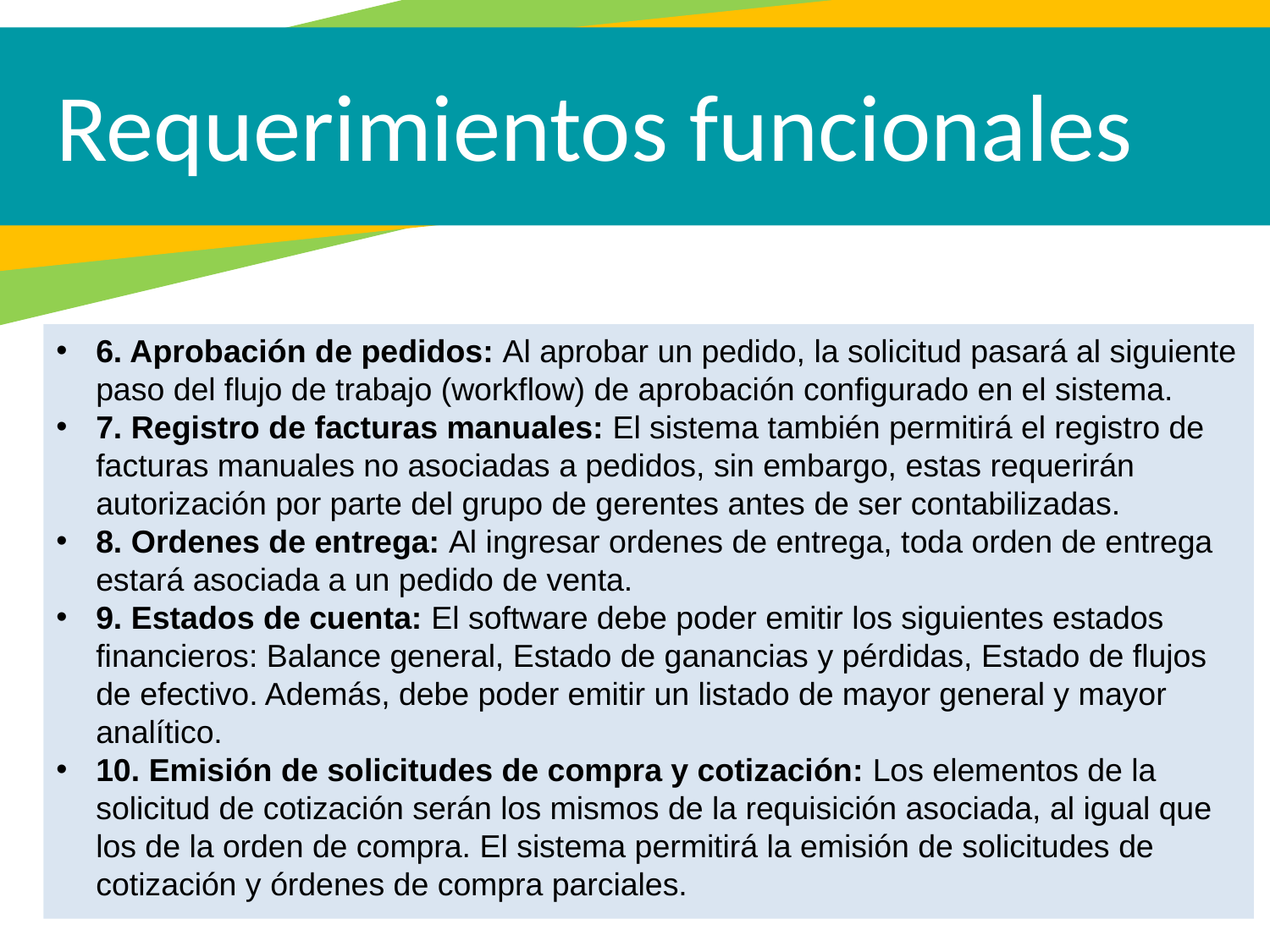

Requerimientos funcionales
6. Aprobación de pedidos: Al aprobar un pedido, la solicitud pasará al siguiente paso del flujo de trabajo (workflow) de aprobación configurado en el sistema.
7. Registro de facturas manuales: El sistema también permitirá el registro de facturas manuales no asociadas a pedidos, sin embargo, estas requerirán autorización por parte del grupo de gerentes antes de ser contabilizadas.
8. Ordenes de entrega: Al ingresar ordenes de entrega, toda orden de entrega estará asociada a un pedido de venta.
9. Estados de cuenta: El software debe poder emitir los siguientes estados financieros: Balance general, Estado de ganancias y pérdidas, Estado de flujos de efectivo. Además, debe poder emitir un listado de mayor general y mayor analítico.
10. Emisión de solicitudes de compra y cotización: Los elementos de la solicitud de cotización serán los mismos de la requisición asociada, al igual que los de la orden de compra. El sistema permitirá la emisión de solicitudes de cotización y órdenes de compra parciales.